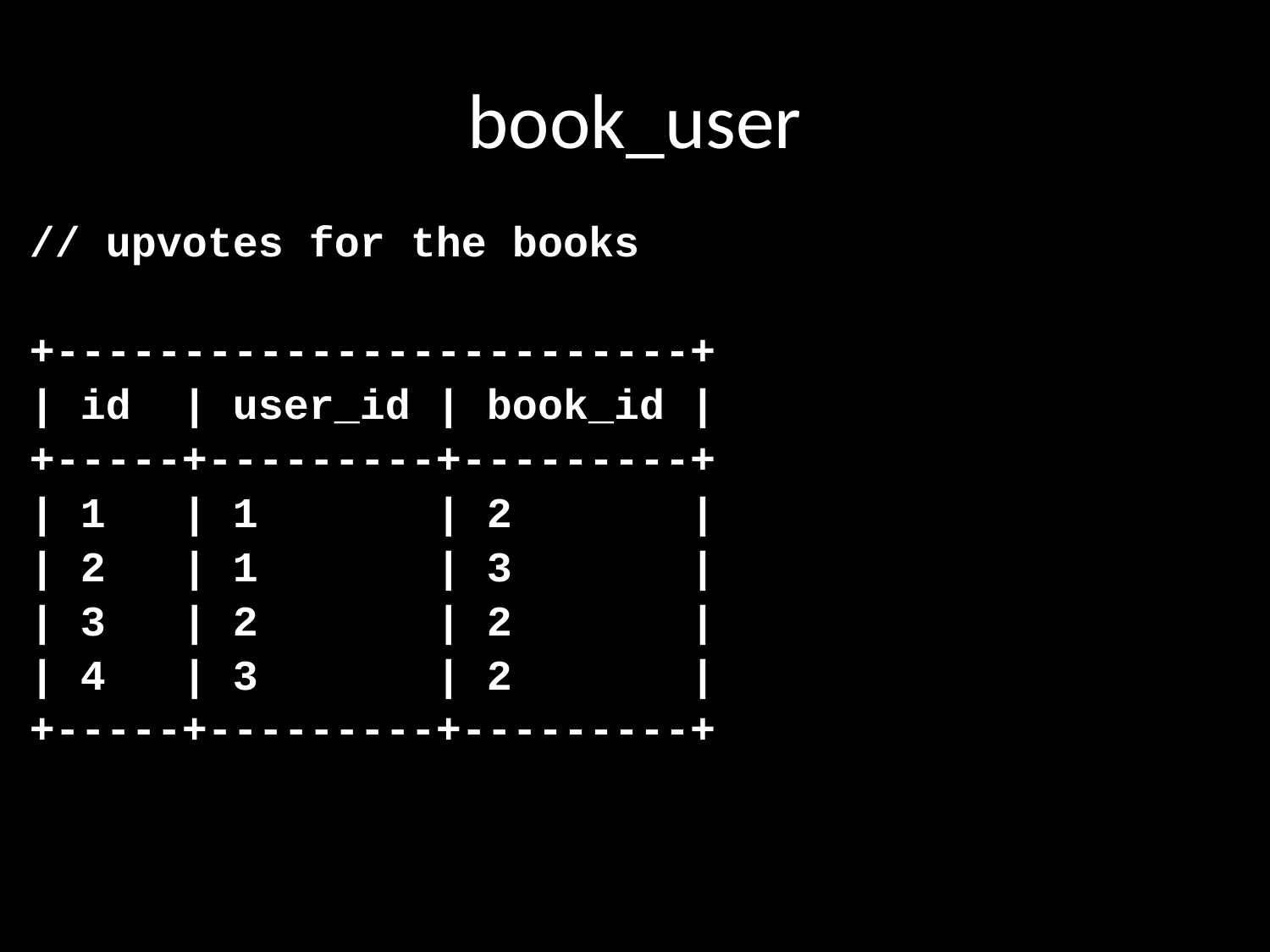

# book_user
// upvotes for the books

+-------------------------+
| id  | user_id | book_id |
+-----+---------+---------+
| 1   | 1       | 2       |
| 2   | 1       | 3       |
| 3   | 2       | 2       |
| 4   | 3       | 2       |
+-----+---------+---------+